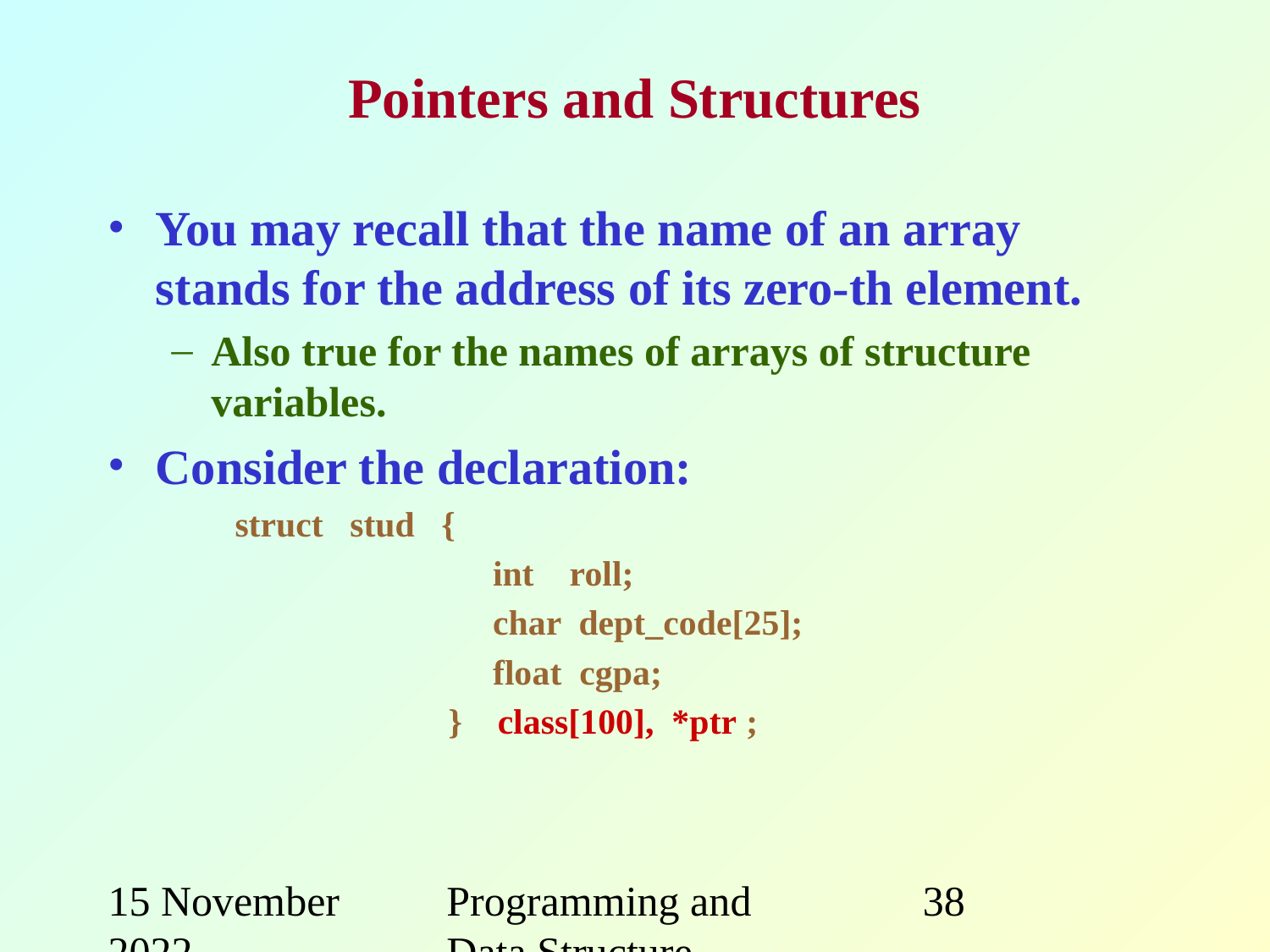

# Pointers and Structures
You may recall that the name of an array stands for the address of its zero-th element.
Also true for the names of arrays of structure variables.
Consider the declaration:
struct   stud   {
                             int    roll;
                             char  dept_code[25];
                             float  cgpa;
                        }    class[100],  *ptr ;

15 November 2022
Programming and Data Structure
38